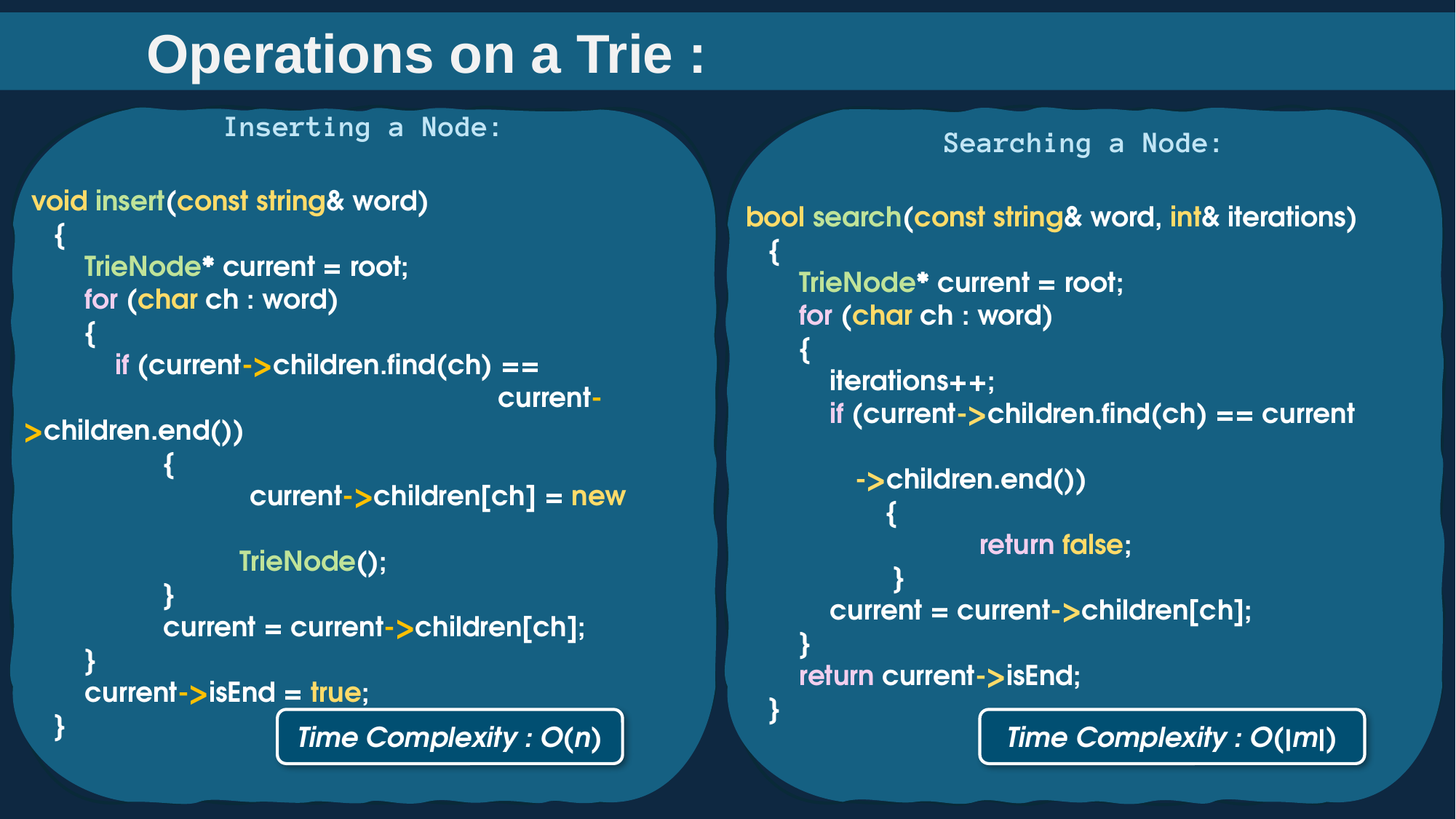

Operations on a Trie :
Inserting a Node:

 void insert(const string& word)
    {
        TrieNode* current = root;
        for (char ch : word)
        {
            if (current->children.find(ch) ==                   				     current->children.end())
	    {
		 current->children[ch] = new 								              TrieNode();
	    }
	    current = current->children[ch];
        }
        current->isEnd = true;
    }

Searching a Node:

 bool search(const string& word, int& iterations)
    {
        TrieNode* current = root;
        for (char ch : word)
        {
            iterations++;
            if (current->children.find(ch) == current
							 ->children.end())
	     {
		   return false;
	      }
            current = current->children[ch];
        }
        return current->isEnd;
    }

Time Complexity : O(n)
Time Complexity : O(|m|)